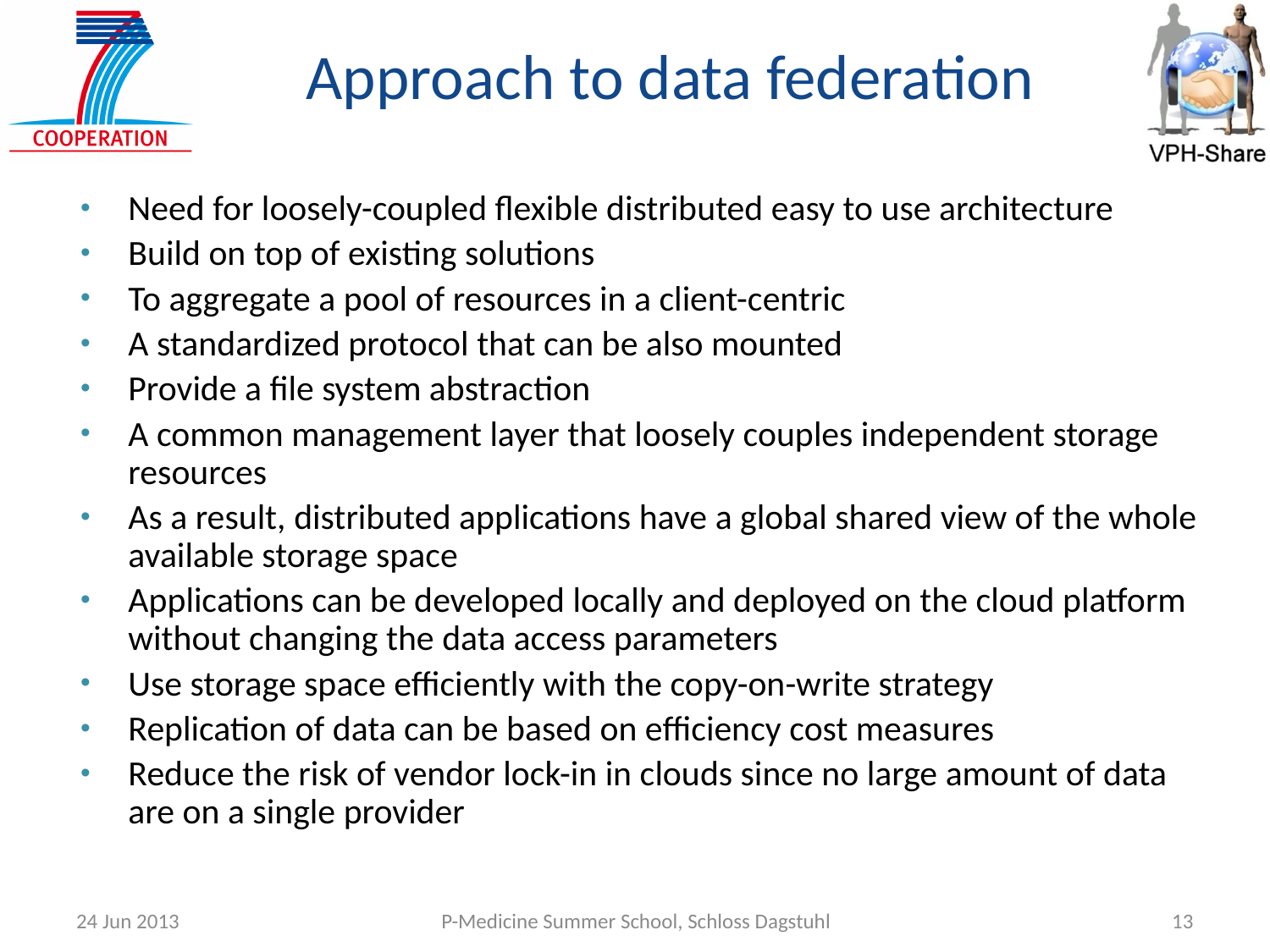

Approach to data federation
Need for loosely-coupled flexible distributed easy to use architecture
Build on top of existing solutions
To aggregate a pool of resources in a client-centric
A standardized protocol that can be also mounted
Provide a file system abstraction
A common management layer that loosely couples independent storage resources
As a result, distributed applications have a global shared view of the whole available storage space
Applications can be developed locally and deployed on the cloud platform without changing the data access parameters
Use storage space efficiently with the copy-on-write strategy
Replication of data can be based on efficiency cost measures
Reduce the risk of vendor lock-in in clouds since no large amount of data are on a single provider